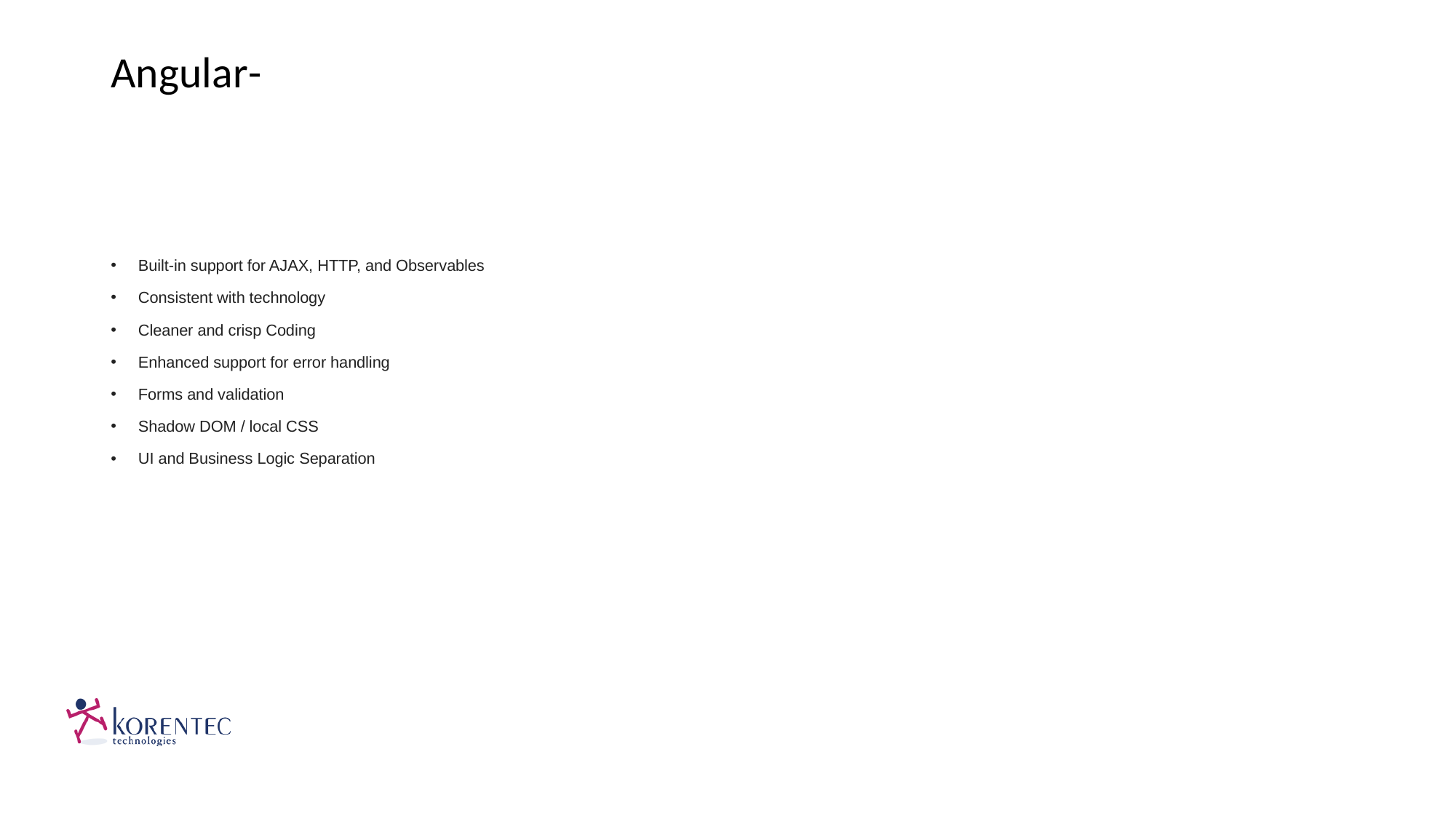

# Angular-

Built-in support for AJAX, HTTP, and Observables
Consistent with technology
Cleaner and crisp Coding
Enhanced support for error handling
Forms and validation
Shadow DOM / local CSS
UI and Business Logic Separation